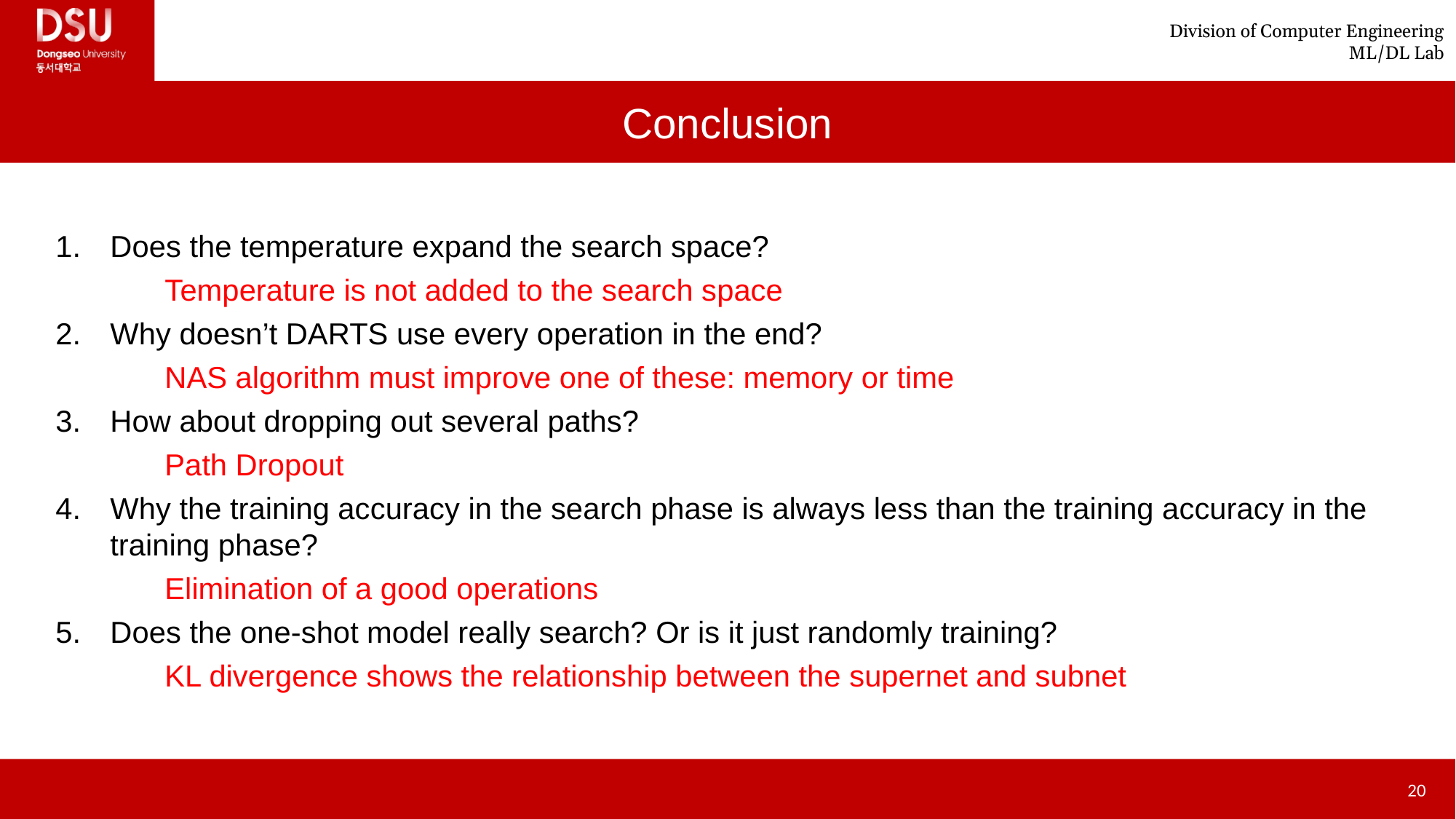

# Conclusion
Does the temperature expand the search space?
	Temperature is not added to the search space
Why doesn’t DARTS use every operation in the end?
	NAS algorithm must improve one of these: memory or time
How about dropping out several paths?
	Path Dropout
Why the training accuracy in the search phase is always less than the training accuracy in the training phase?
	Elimination of a good operations
Does the one-shot model really search? Or is it just randomly training?
	KL divergence shows the relationship between the supernet and subnet
20